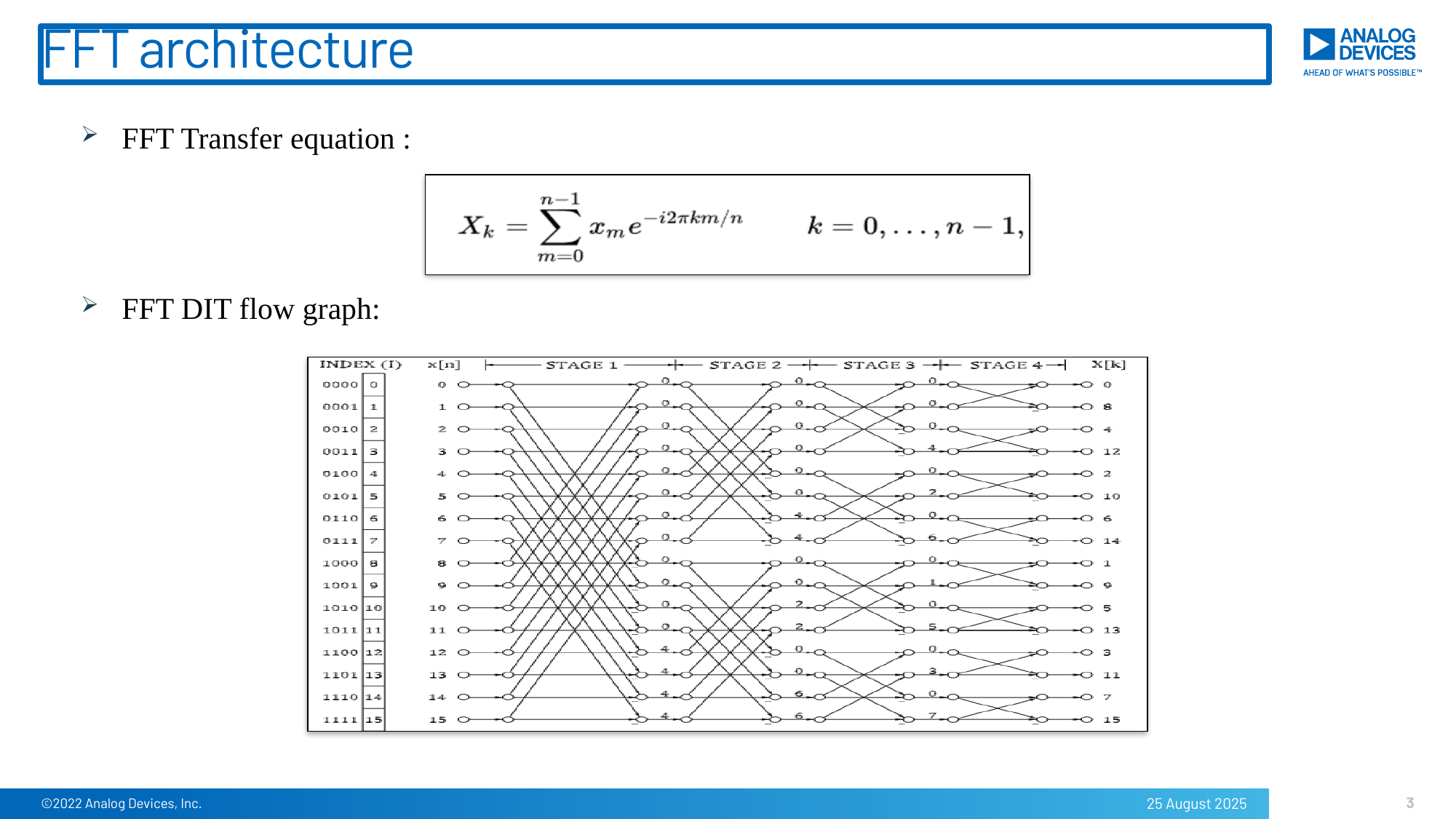

# FFT architecture
FFT Transfer equation :

FFT DIT flow graph:

3
©2022 Analog Devices, Inc.
25 August 2025